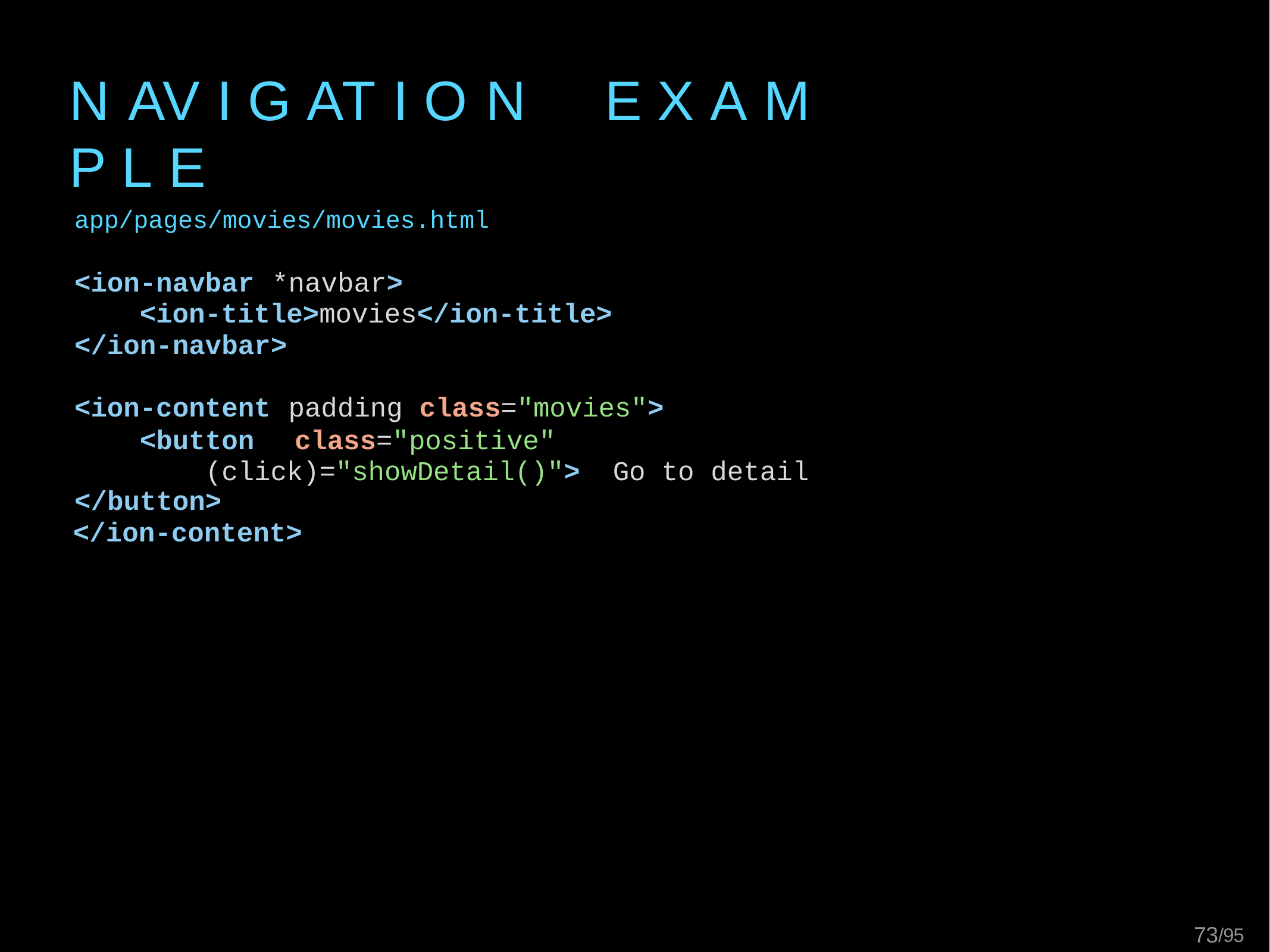

# N AV I G AT I O N	E X A M P L E
app/pages/movies/movies.html

<ion-navbar	*navbar>
<ion-title>movies</ion-title>
</ion-navbar>

<ion-content	padding	class="movies">
<button	class="positive"	(click)="showDetail()">  Go to detail
</button>
</ion-content>
73/95